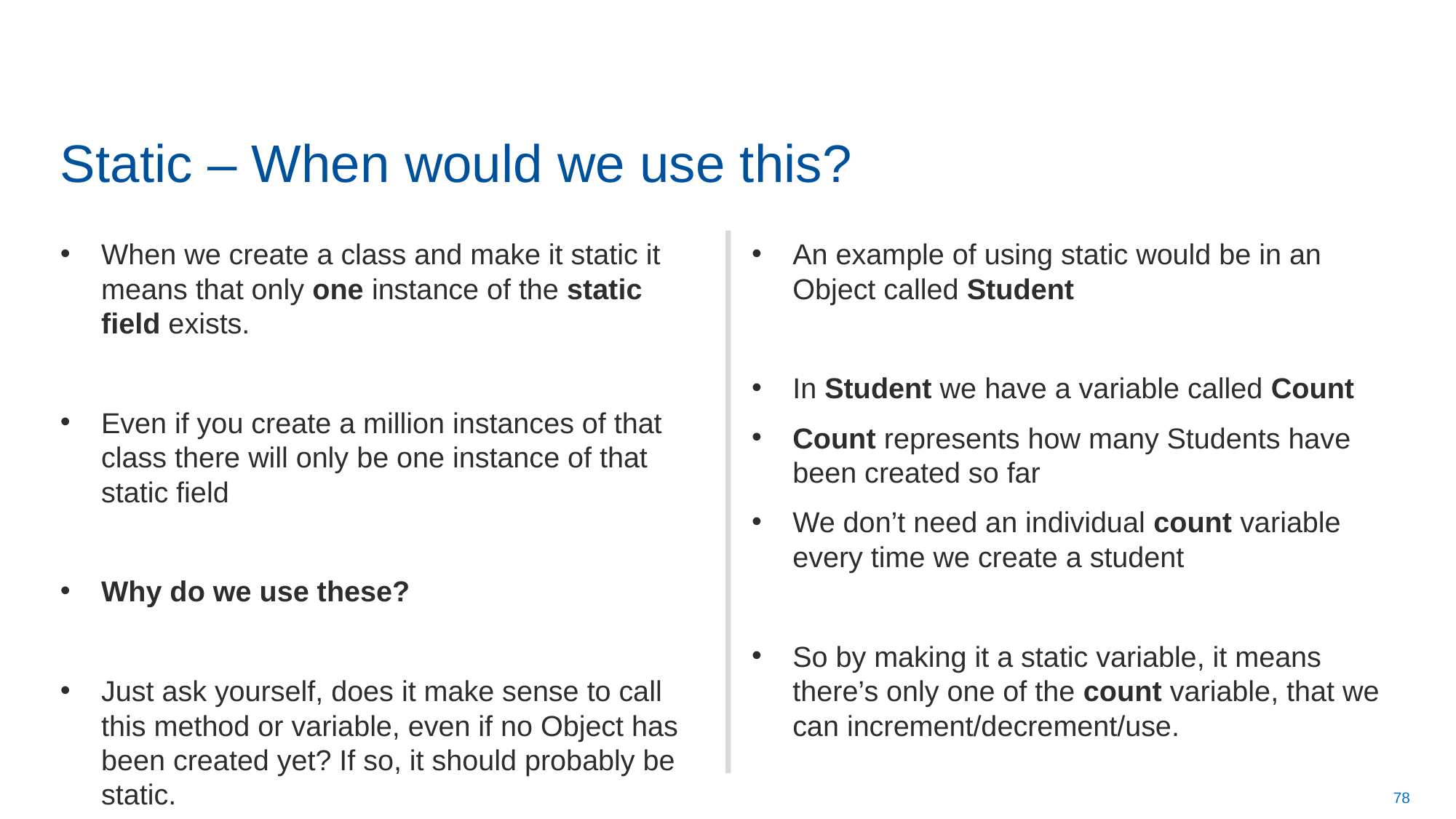

# Static – When would we use this?
When we create a class and make it static it means that only one instance of the static field exists.

Even if you create a million instances of that class there will only be one instance of that static field

Why do we use these?

Just ask yourself, does it make sense to call this method or variable, even if no Object has been created yet? If so, it should probably be static.
An example of using static would be in an Object called Student

In Student we have a variable called Count
Count represents how many Students have been created so far
We don’t need an individual count variable every time we create a student

So by making it a static variable, it means there’s only one of the count variable, that we can increment/decrement/use.